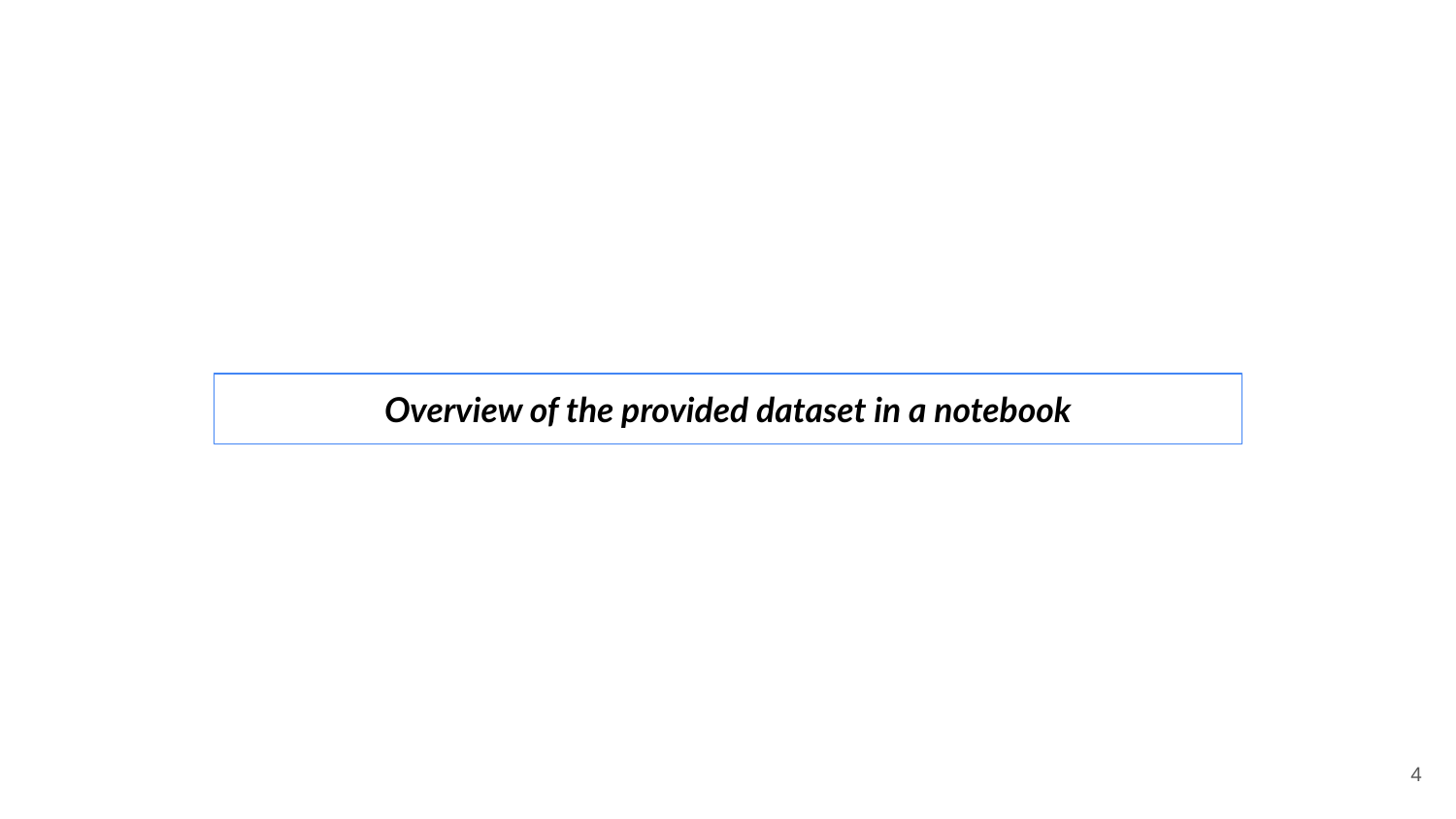

Overview of the provided dataset in a notebook
4